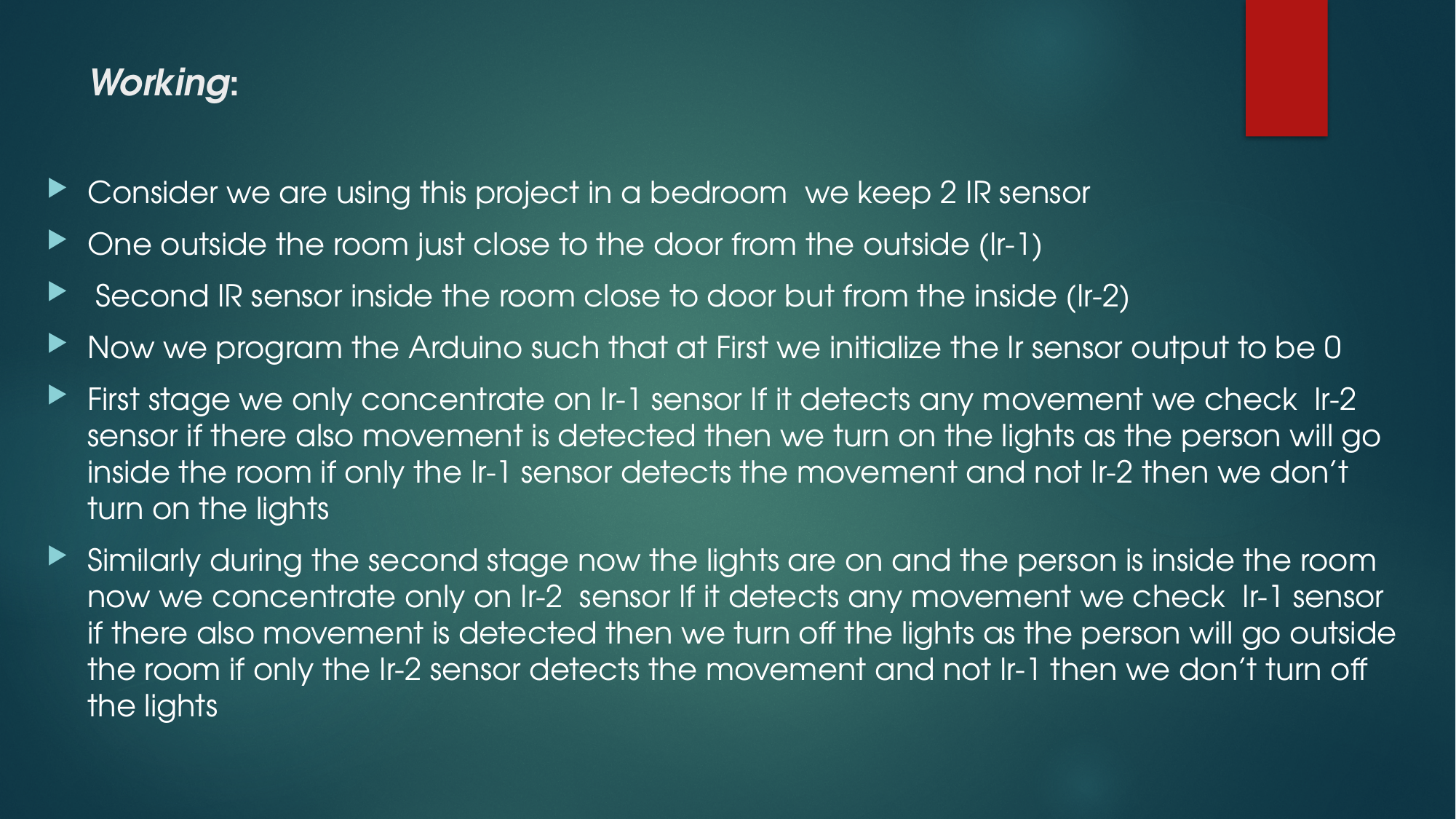

# Working:
Consider we are using this project in a bedroom  we keep 2 IR sensor
One outside the room just close to the door from the outside (Ir-1)
 Second IR sensor inside the room close to door but from the inside (Ir-2)
Now we program the Arduino such that at First we initialize the Ir sensor output to be 0
First stage we only concentrate on Ir-1 sensor If it detects any movement we check  Ir-2 sensor if there also movement is detected then we turn on the lights as the person will go inside the room if only the Ir-1 sensor detects the movement and not Ir-2 then we don’t turn on the lights
Similarly during the second stage now the lights are on and the person is inside the room now we concentrate only on Ir-2  sensor If it detects any movement we check  Ir-1 sensor if there also movement is detected then we turn off the lights as the person will go outside the room if only the Ir-2 sensor detects the movement and not Ir-1 then we don’t turn off the lights